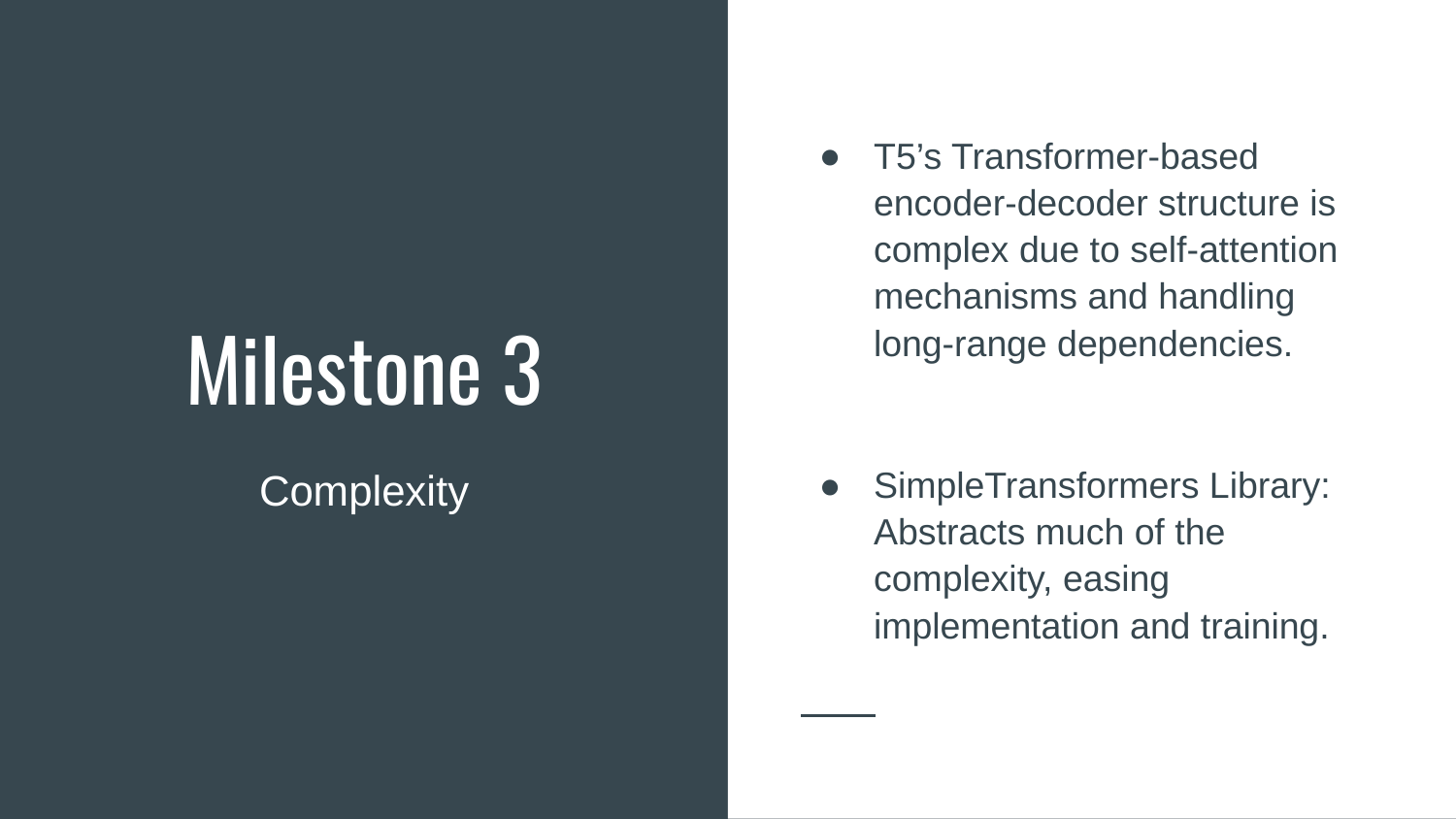

T5’s Transformer-based encoder-decoder structure is complex due to self-attention mechanisms and handling long-range dependencies.

SimpleTransformers Library: Abstracts much of the complexity, easing implementation and training.

# Milestone 3
Complexity